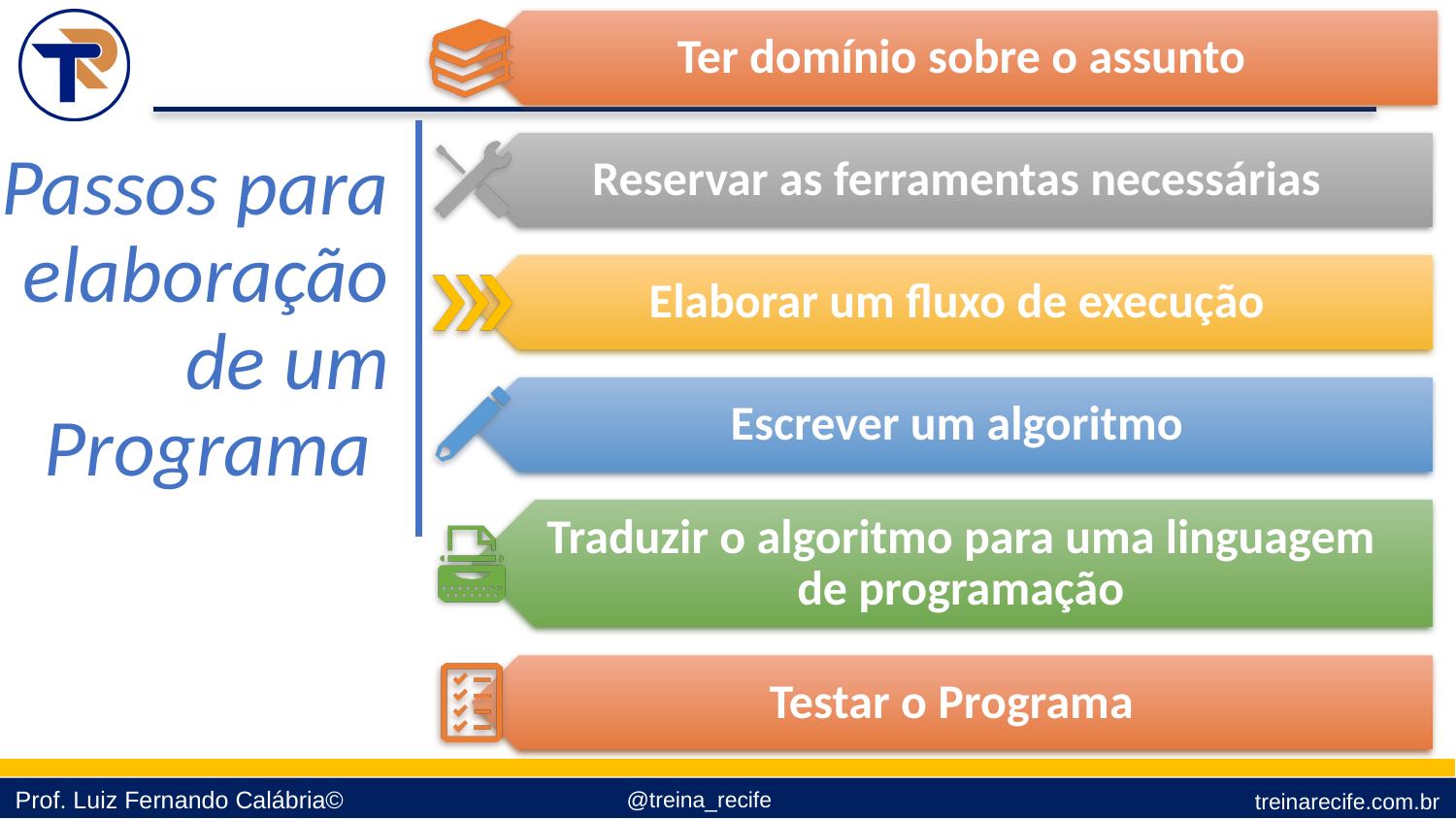

Ter domínio sobre o assunto
Reservar as ferramentas necessárias
Elaborar um fluxo de execução
Escrever um algoritmo
Traduzir o algoritmo para uma linguagem de programação
Testar o Programa
Passos para elaboração de um Programa